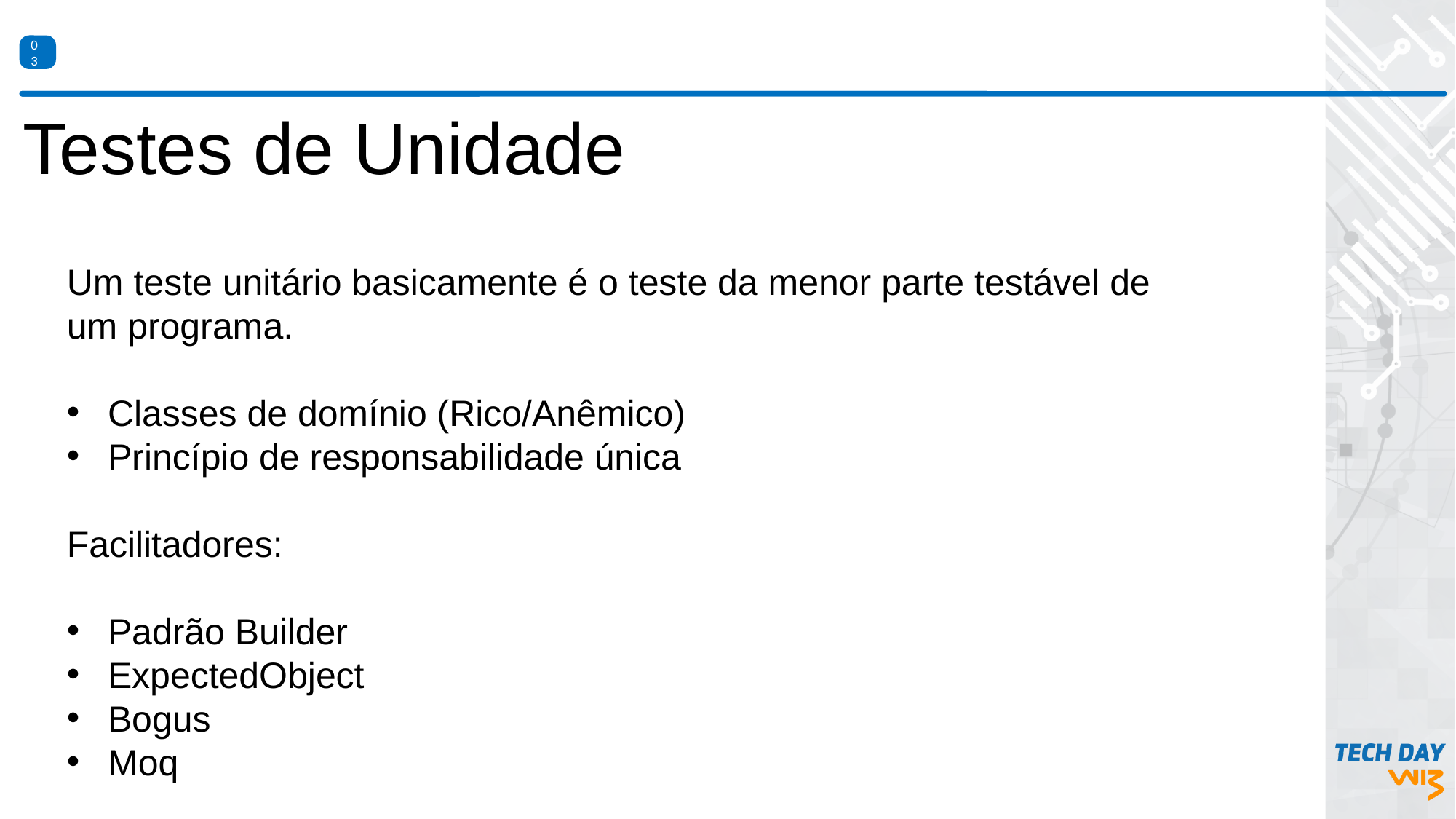

Cartilha de
Aprendizagem
03

Testes de Unidade
Um teste unitário basicamente é o teste da menor parte testável de um programa.

Classes de domínio (Rico/Anêmico)
Princípio de responsabilidade única

Facilitadores:

Padrão Builder
ExpectedObject
Bogus
Moq